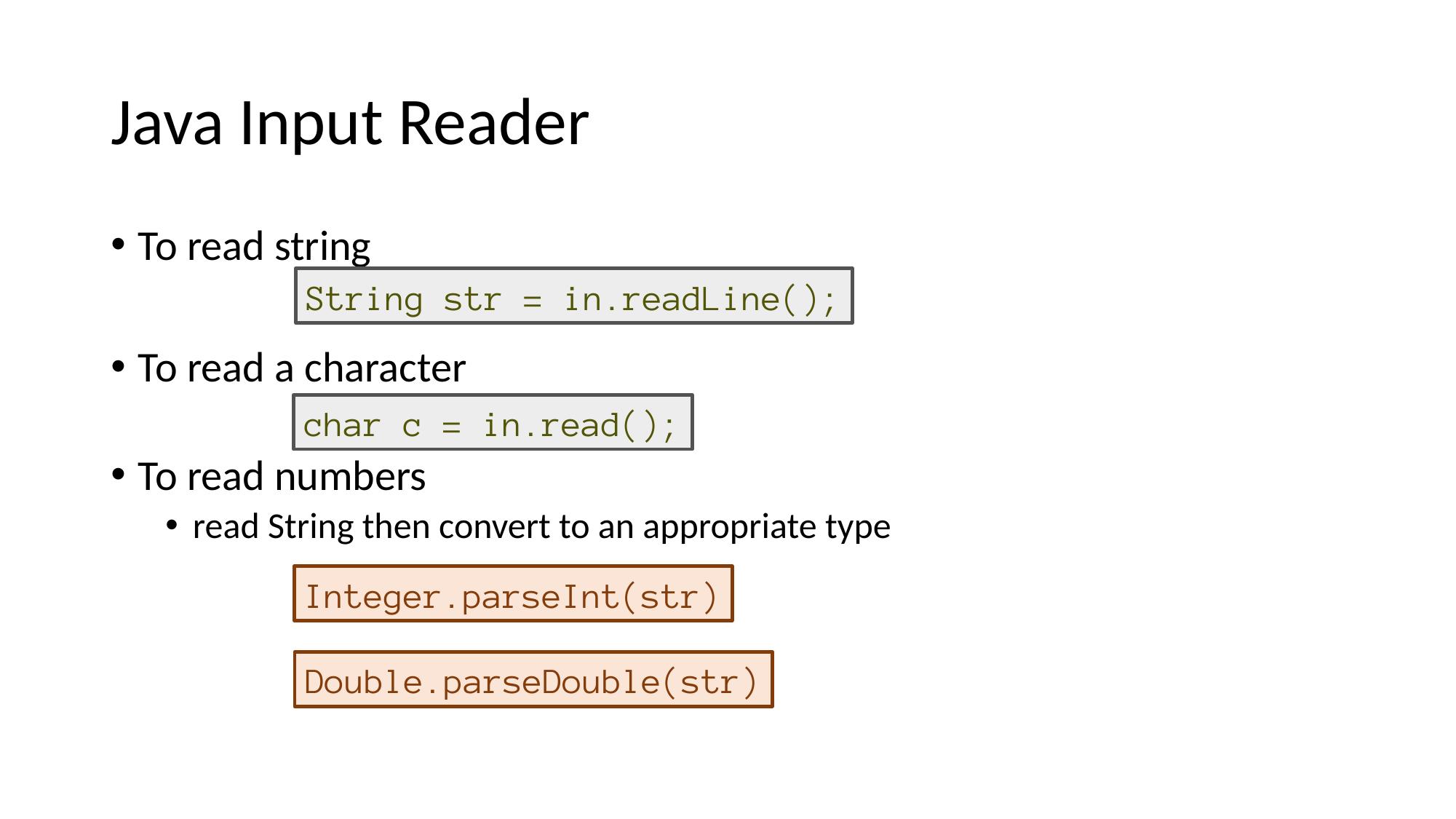

# Java Input Reader
To read string

To read a character

To read numbers
read String then convert to an appropriate type

String str = in.readLine();
char c = in.read();
Integer.parseInt(str)
Double.parseDouble(str)